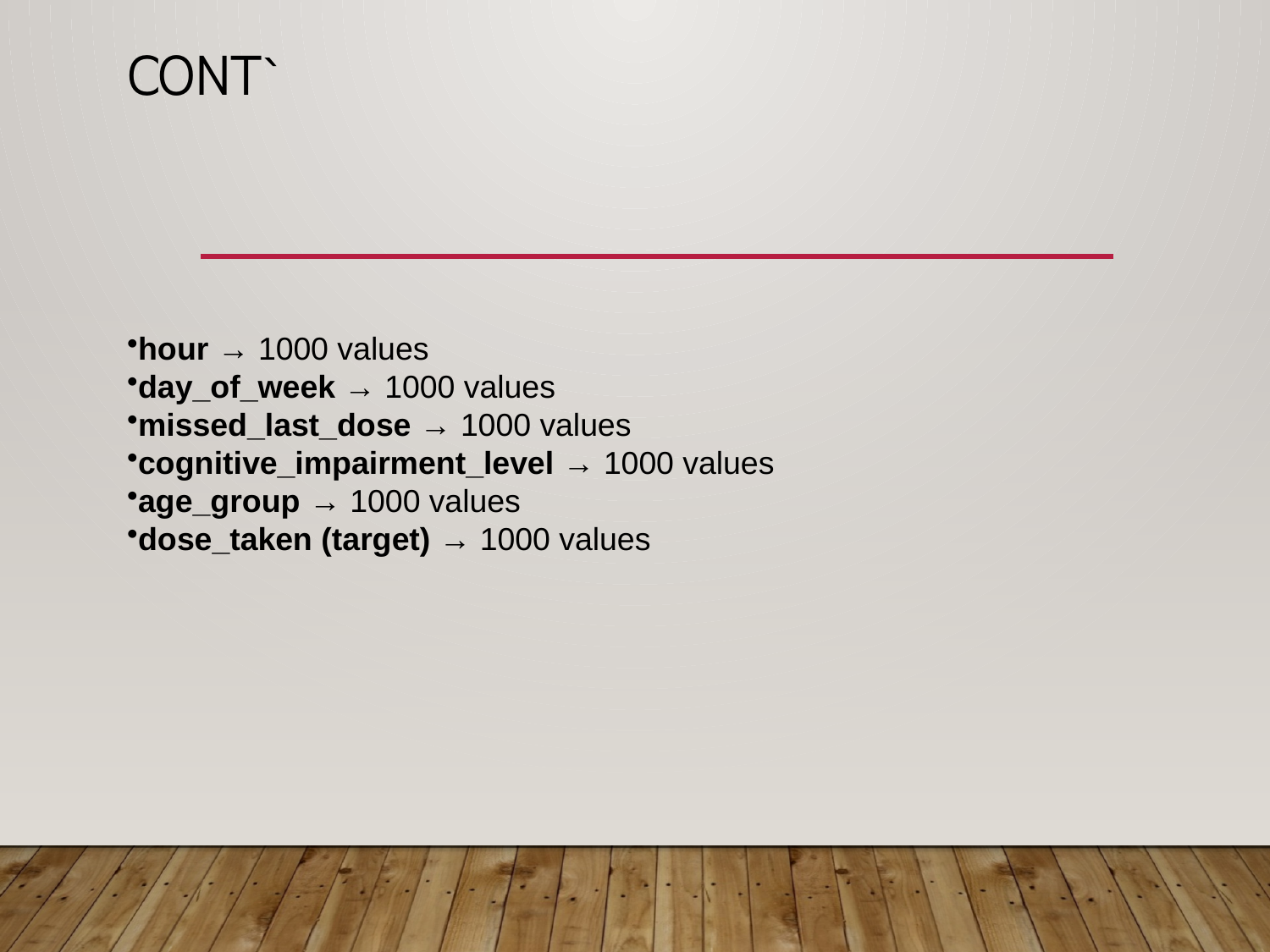

# Cont`
hour → 1000 values
day_of_week → 1000 values
missed_last_dose → 1000 values
cognitive_impairment_level → 1000 values
age_group → 1000 values
dose_taken (target) → 1000 values